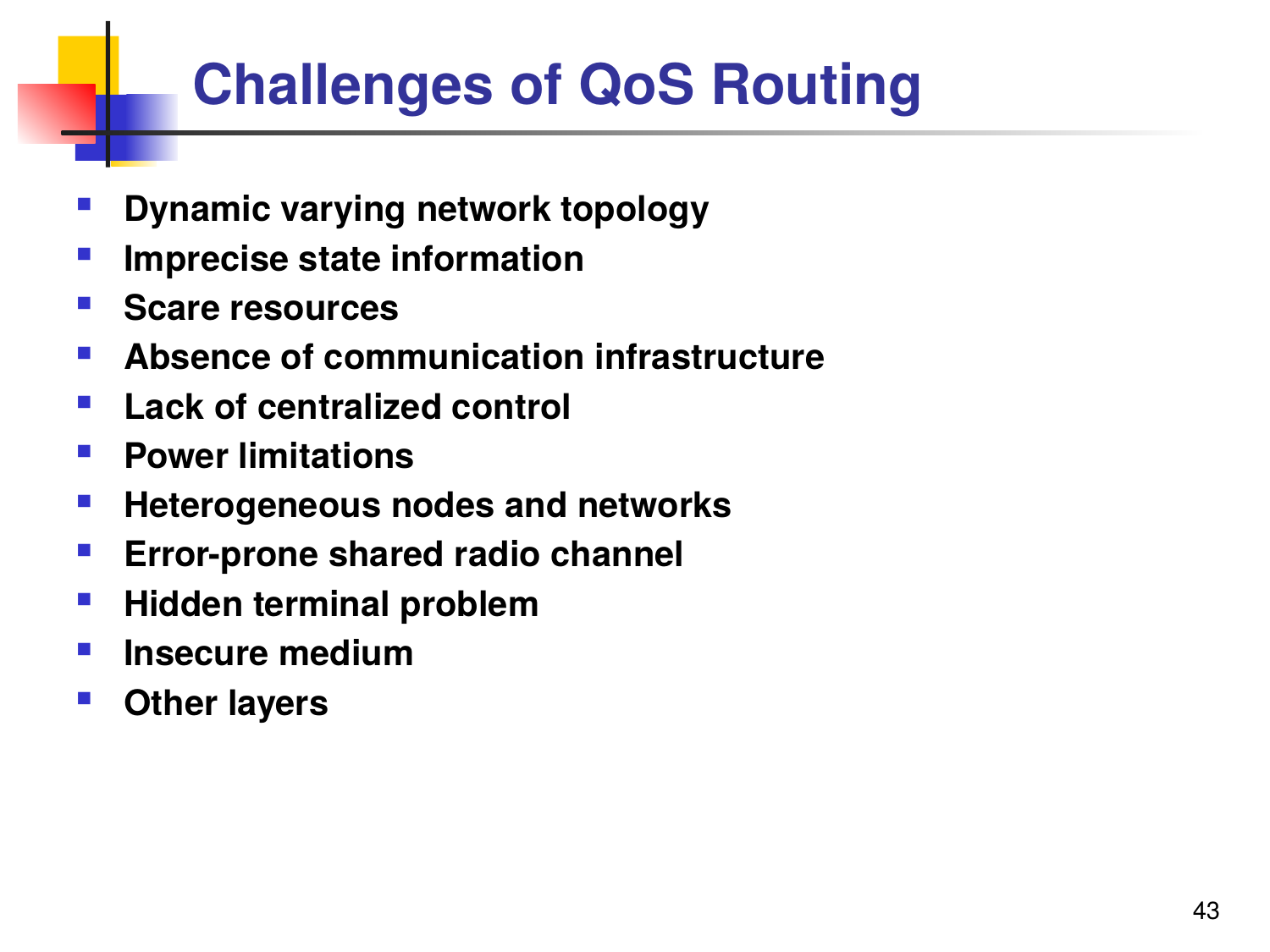

# Challenges of QoS Routing
Dynamic varying network topology
Imprecise state information
Scare resources
Absence of communication infrastructure
Lack of centralized control
Power limitations
Heterogeneous nodes and networks
Error-prone shared radio channel
Hidden terminal problem
Insecure medium
Other layers

43